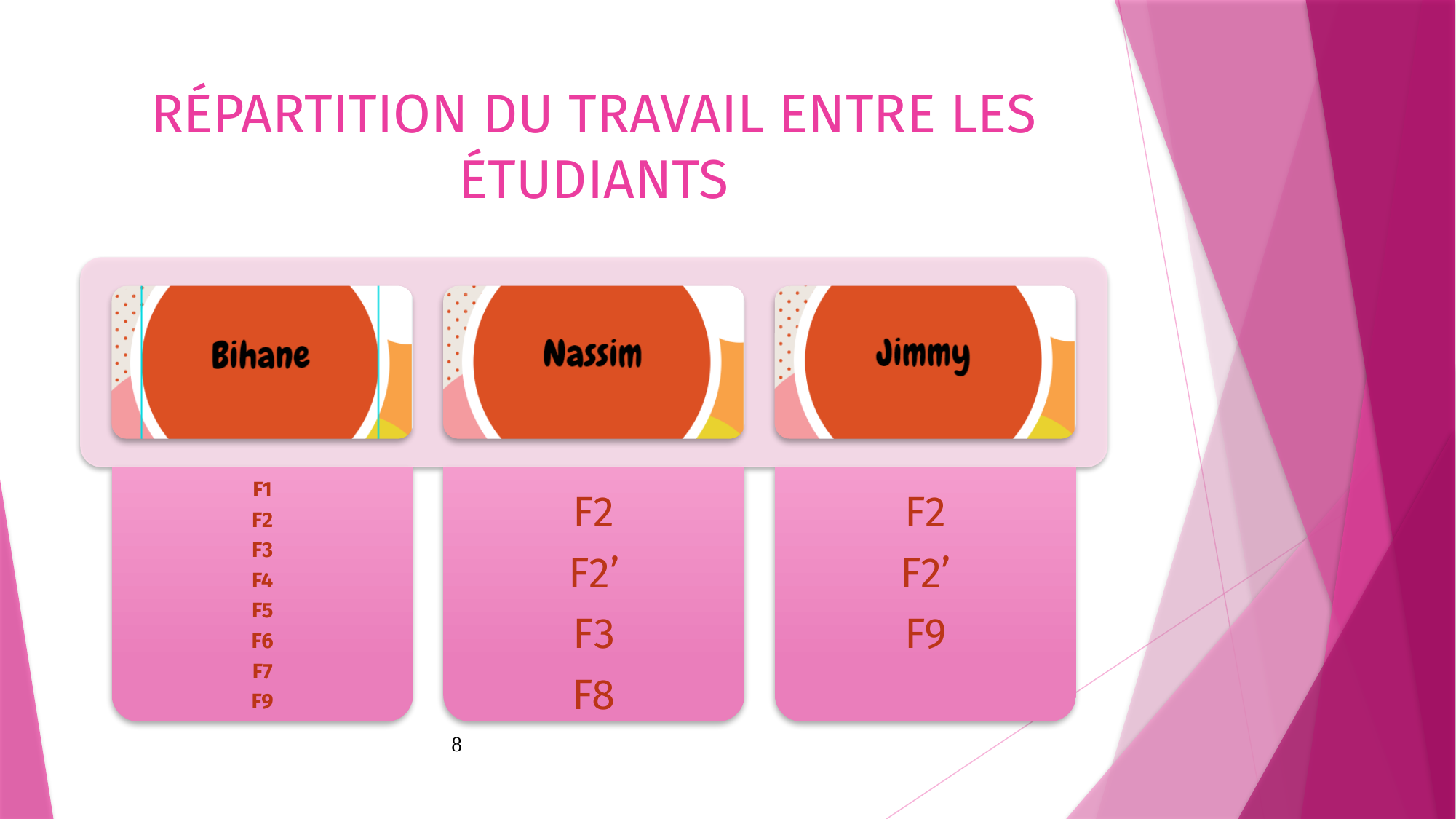

# RÉPARTITION DU TRAVAIL ENTRE LES ÉTUDIANTS
F1
F2
F3
F4
F5
F6
F7
F9
F2
F2’
F3
F8
F2
F2’
F9
8